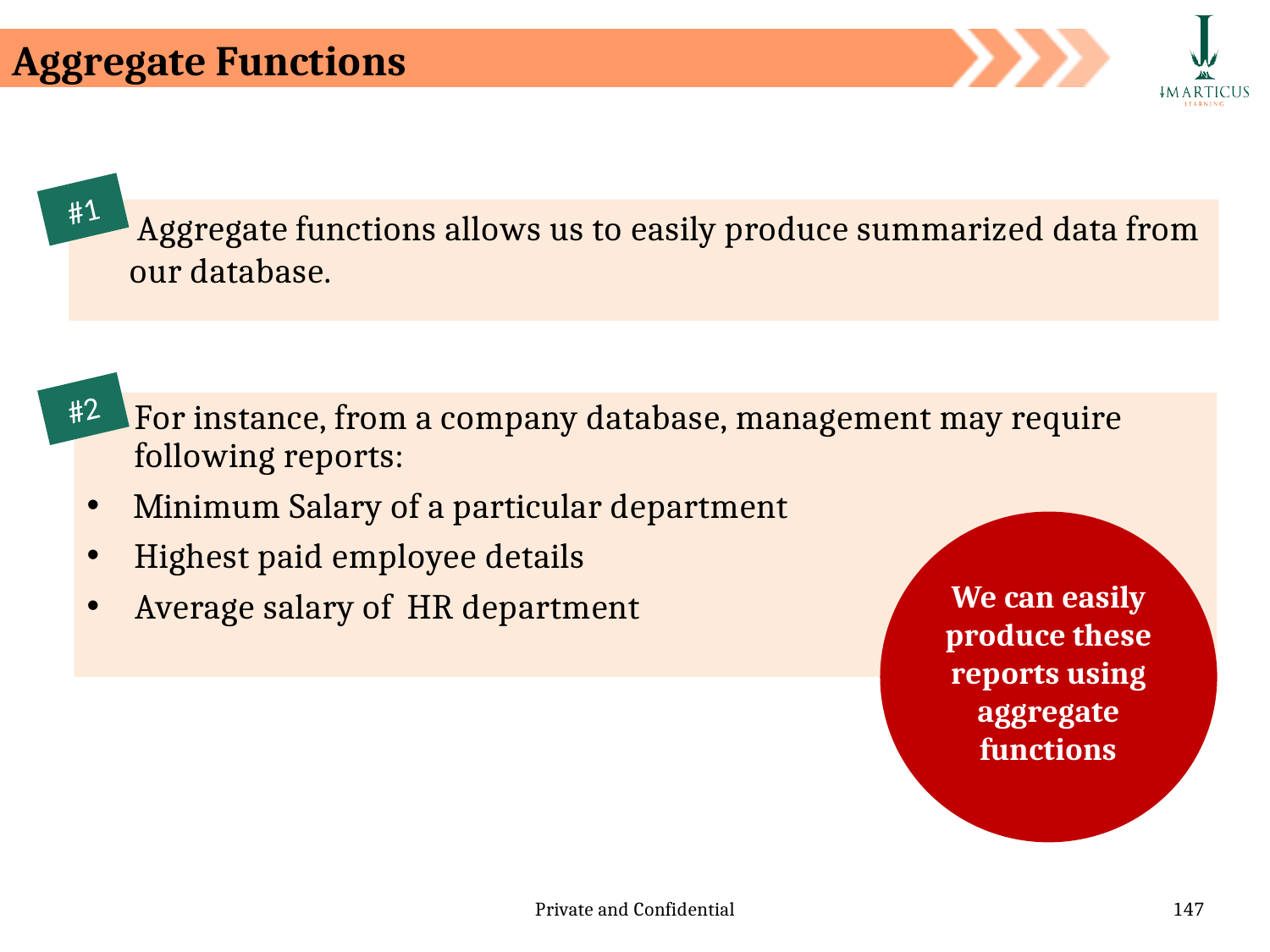

Aggregate Functions
#1
 Aggregate functions allows us to easily produce summarized data from our database.

#2
For instance, from a company database, management may require following reports:
Minimum Salary of a particular department
Highest paid employee details
Average salary of  HR department

We can easily produce these reports using aggregate functions